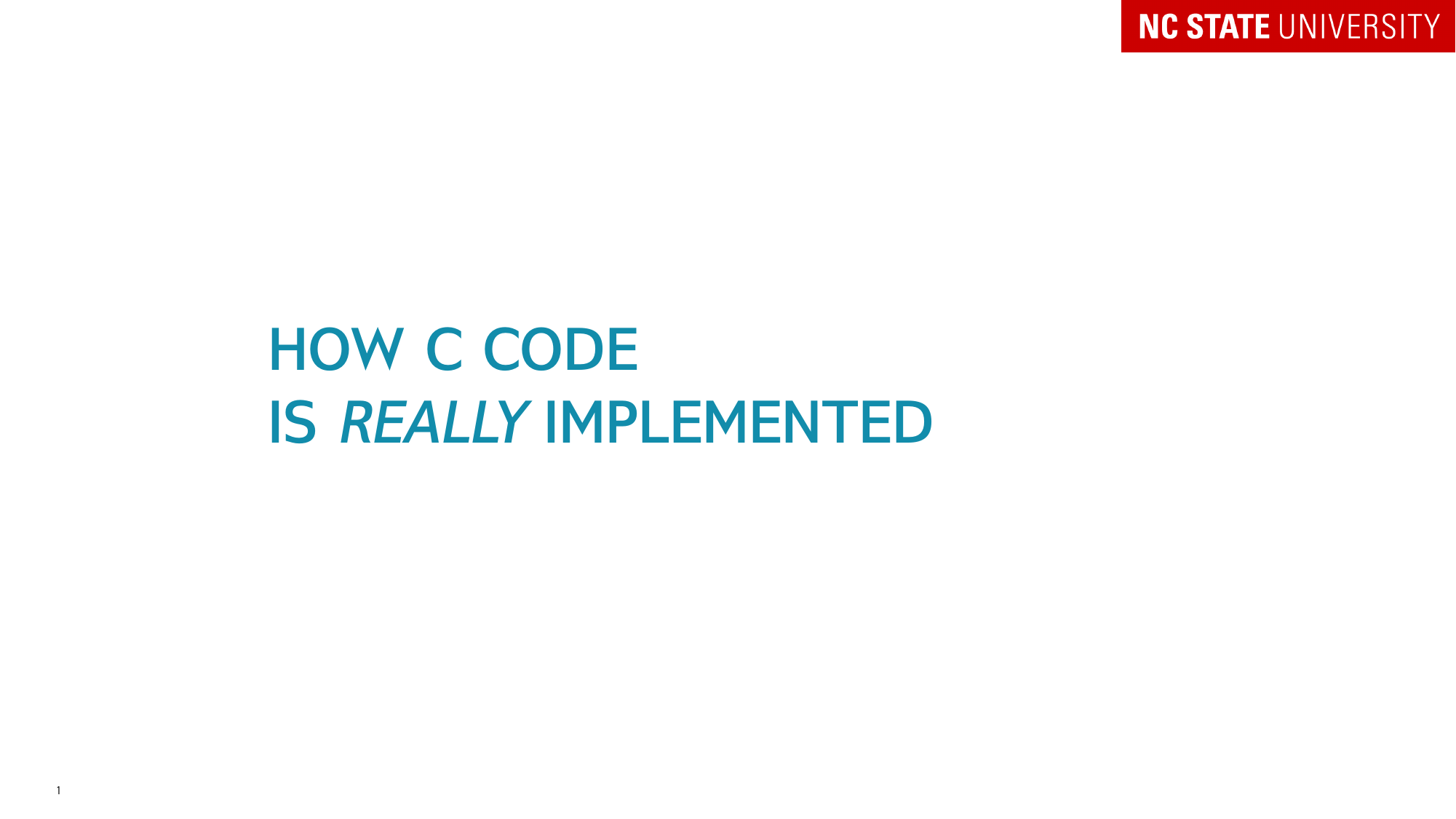

# How C Code is Really Implemented